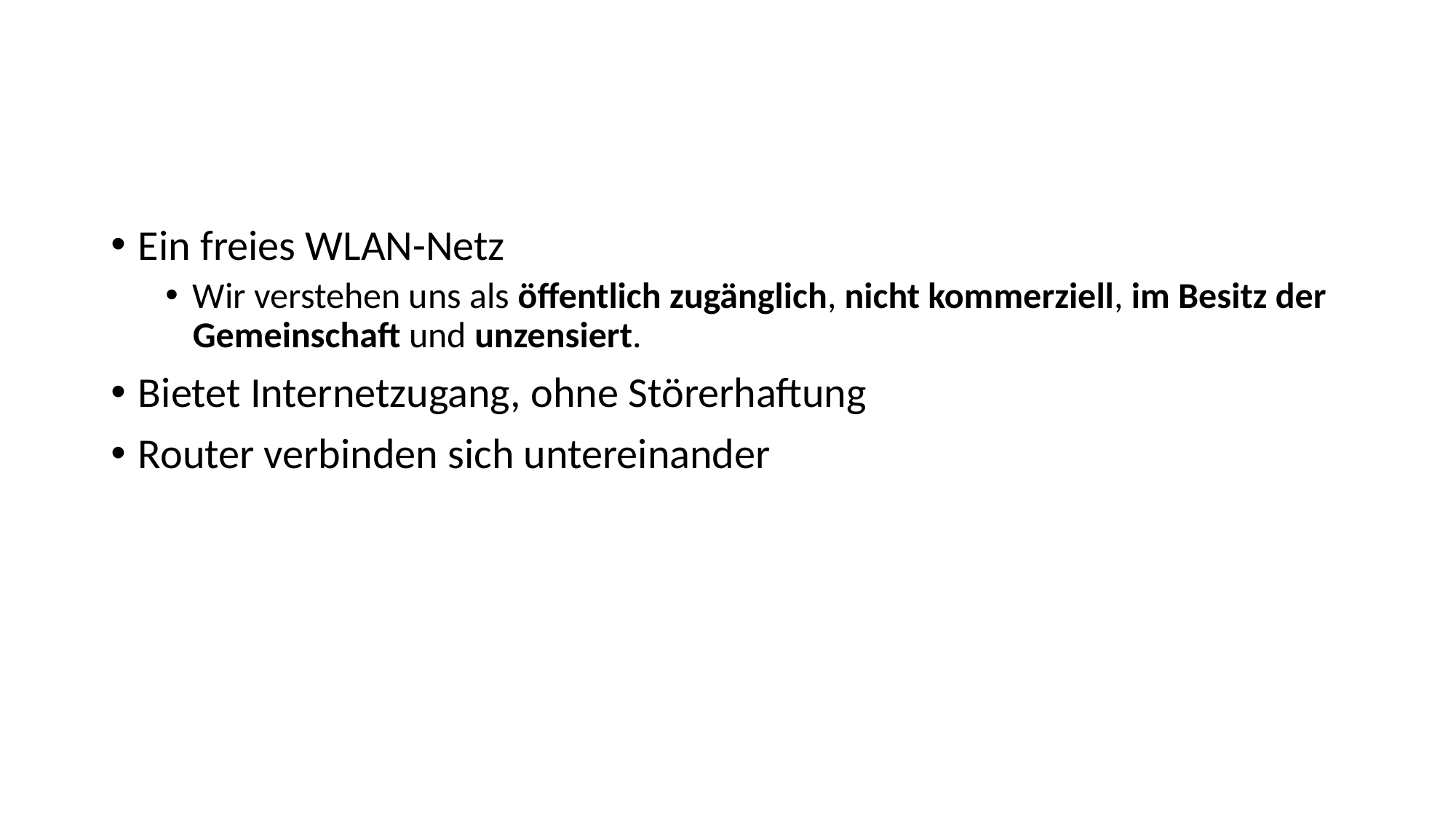

#
Ein freies WLAN-Netz
Wir verstehen uns als öffentlich zugänglich, nicht kommerziell, im Besitz der Gemeinschaft und unzensiert.
Bietet Internetzugang, ohne Störerhaftung
Router verbinden sich untereinander